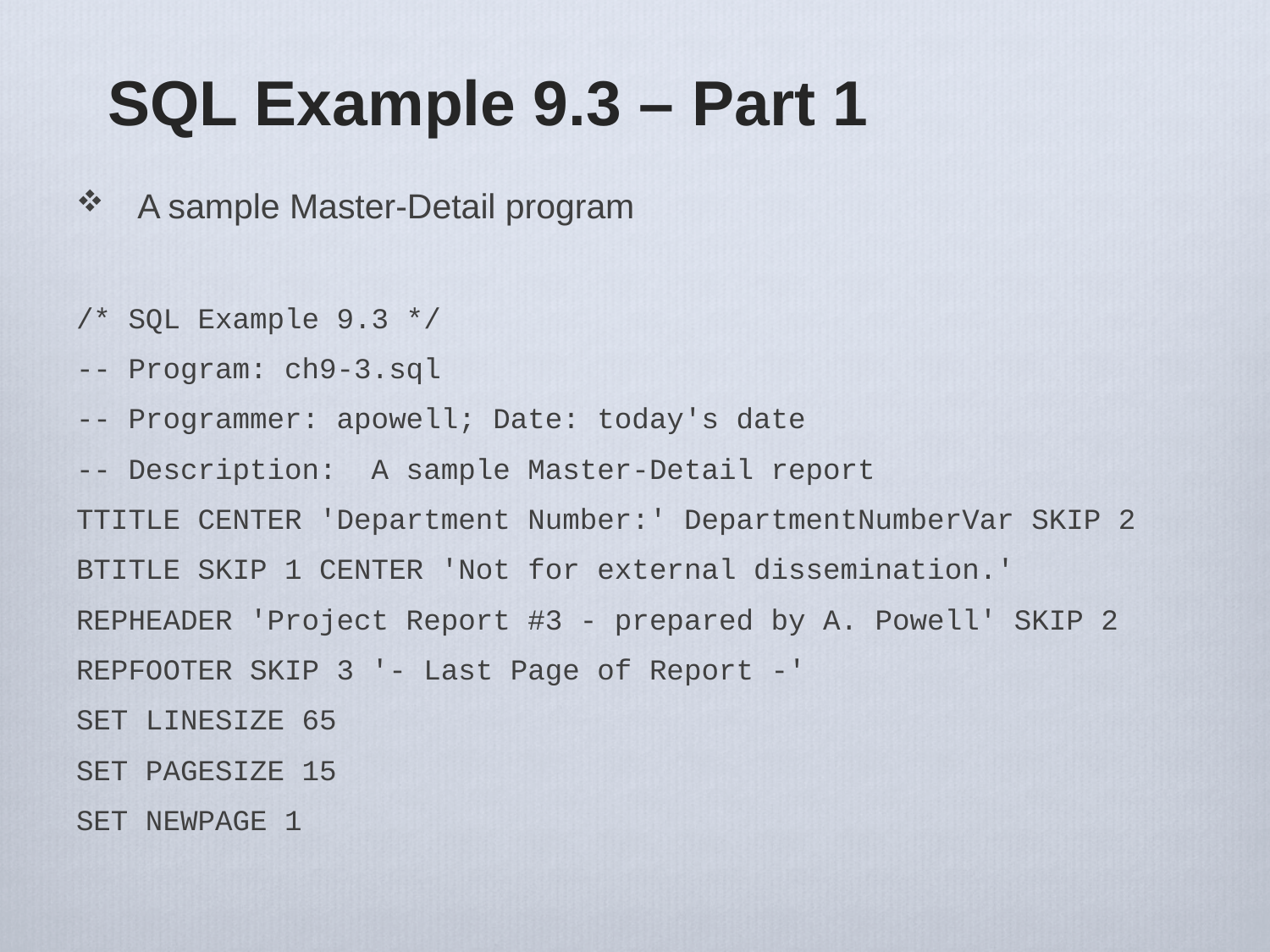

# SQL Example 9.3 – Part 1
A sample Master-Detail program

/* SQL Example 9.3 */
-- Program: ch9-3.sql
-- Programmer: apowell; Date: today's date
-- Description:  A sample Master-Detail report
TTITLE CENTER 'Department Number:' DepartmentNumberVar SKIP 2
BTITLE SKIP 1 CENTER 'Not for external dissemination.'
REPHEADER 'Project Report #3 - prepared by A. Powell' SKIP 2
REPFOOTER SKIP 3 '- Last Page of Report -'
SET LINESIZE 65
SET PAGESIZE 15
SET NEWPAGE 1